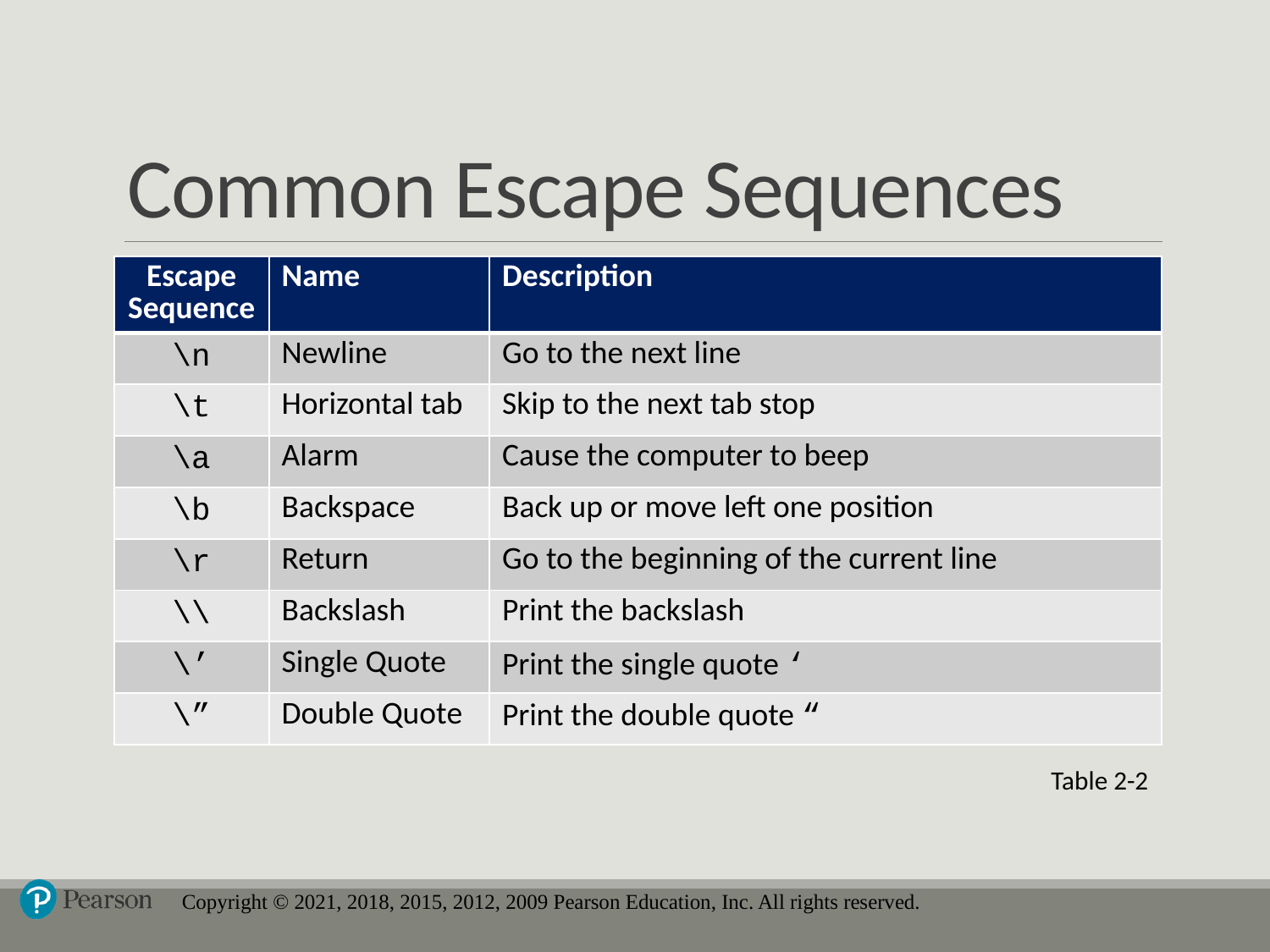

# Common Escape Sequences
| Escape Sequence | Name | Description |
| --- | --- | --- |
| \n | Newline | Go to the next line |
| \t | Horizontal tab | Skip to the next tab stop |
| \a | Alarm | Cause the computer to beep |
| \b | Backspace | Back up or move left one position |
| \r | Return | Go to the beginning of the current line |
| \\ | Backslash | Print the backslash |
| \’ | Single Quote | Print the single quote ‘ |
| \” | Double Quote | Print the double quote “ |
Table 2-2